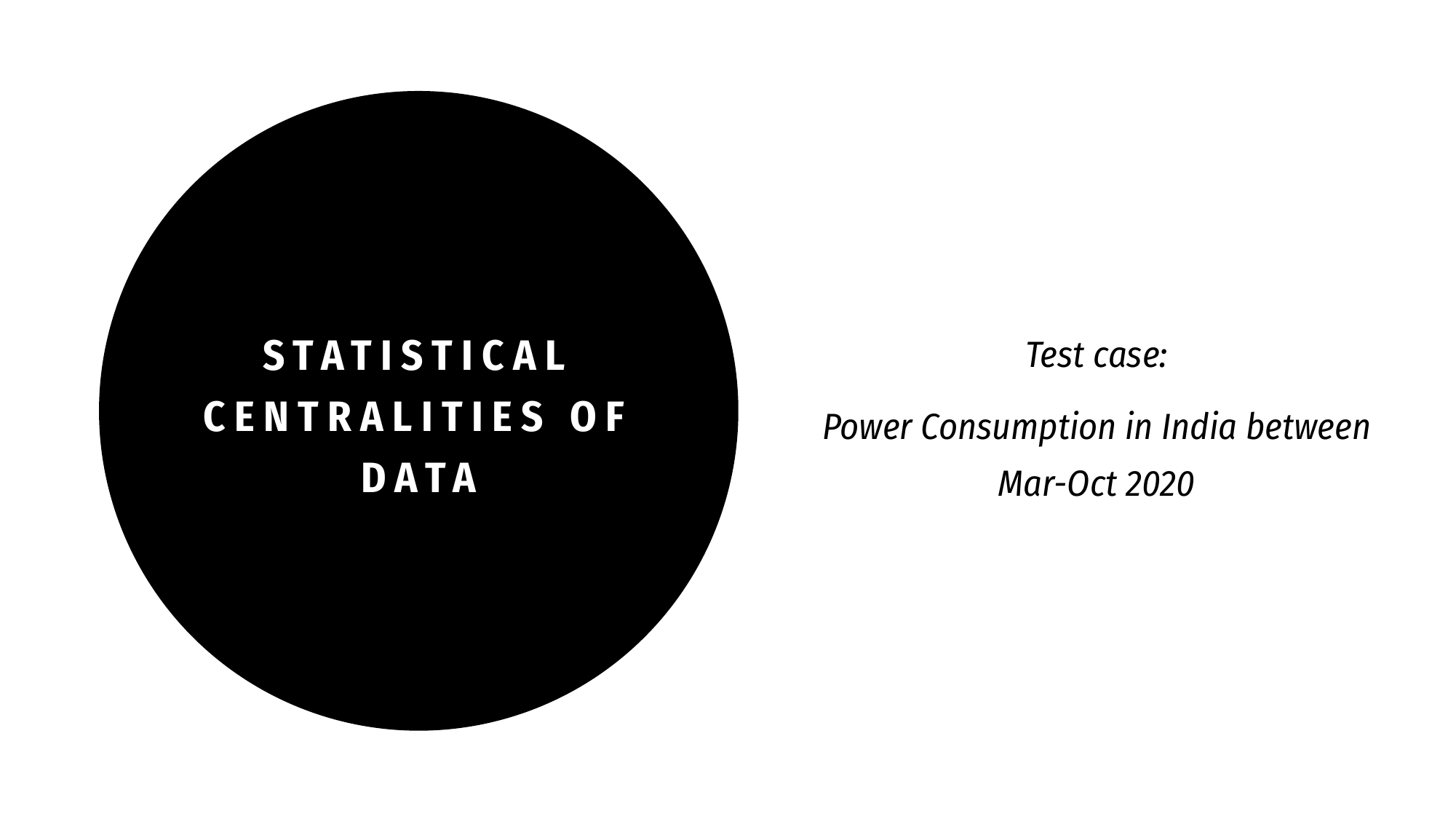

Test case:
Power Consumption in India between Mar-Oct 2020
# STATISTICAL centralities OF DATA